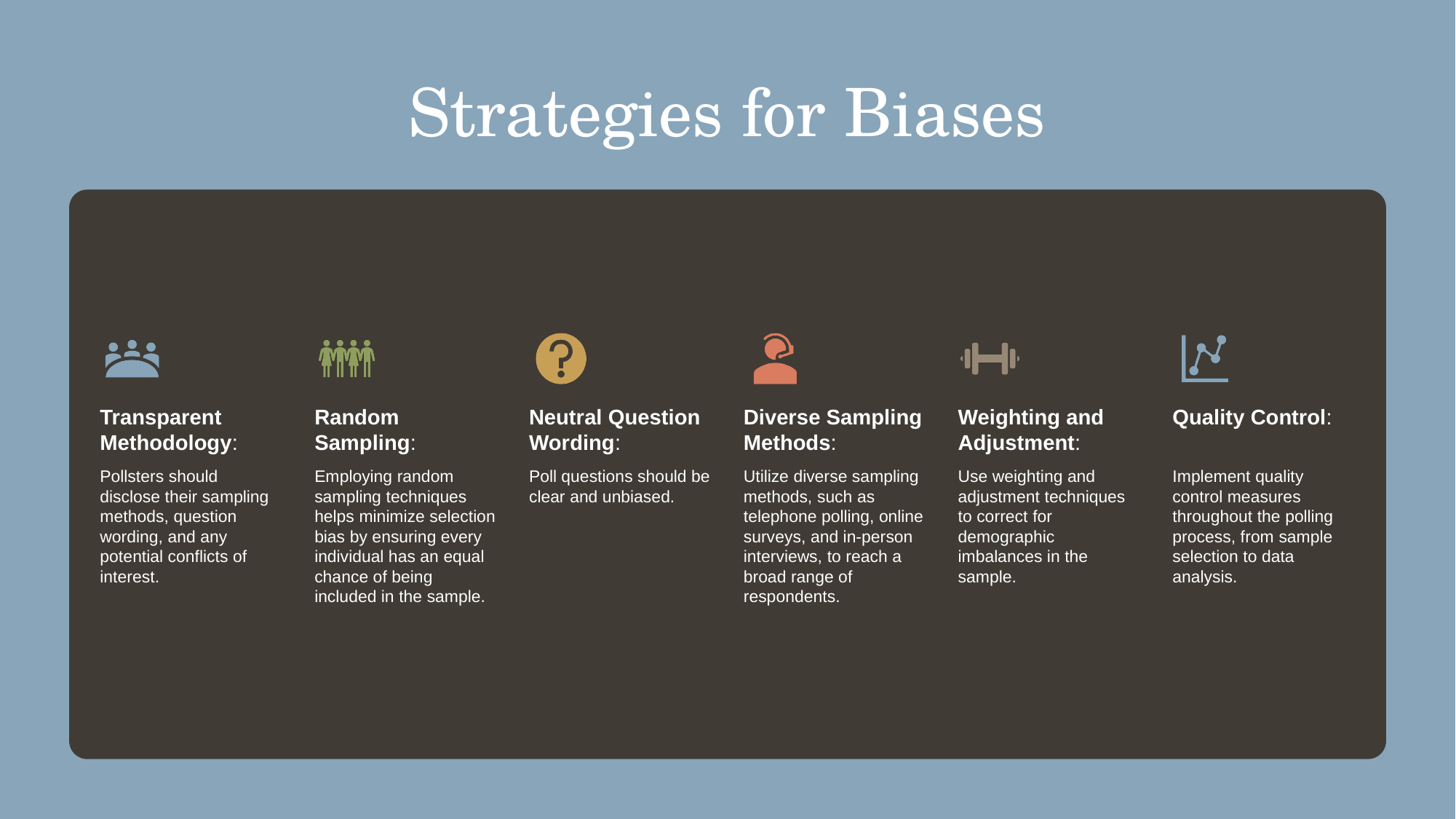

# Strategies for Biases

Transparent Methodology:
Pollsters should disclose their sampling methods, question wording, and any potential conflicts of interest.
Random Sampling:
Employing random sampling techniques helps minimize selection bias by ensuring every individual has an equal chance of being included in the sample.
Neutral Question Wording:
Poll questions should be clear and unbiased.
Diverse Sampling Methods:
Utilize diverse sampling methods, such as telephone polling, online surveys, and in-person interviews, to reach a broad range of respondents.
Weighting and Adjustment:
Use weighting and adjustment techniques to correct for demographic imbalances in the sample.
Quality Control:
Implement quality control measures throughout the polling process, from sample selection to data analysis.